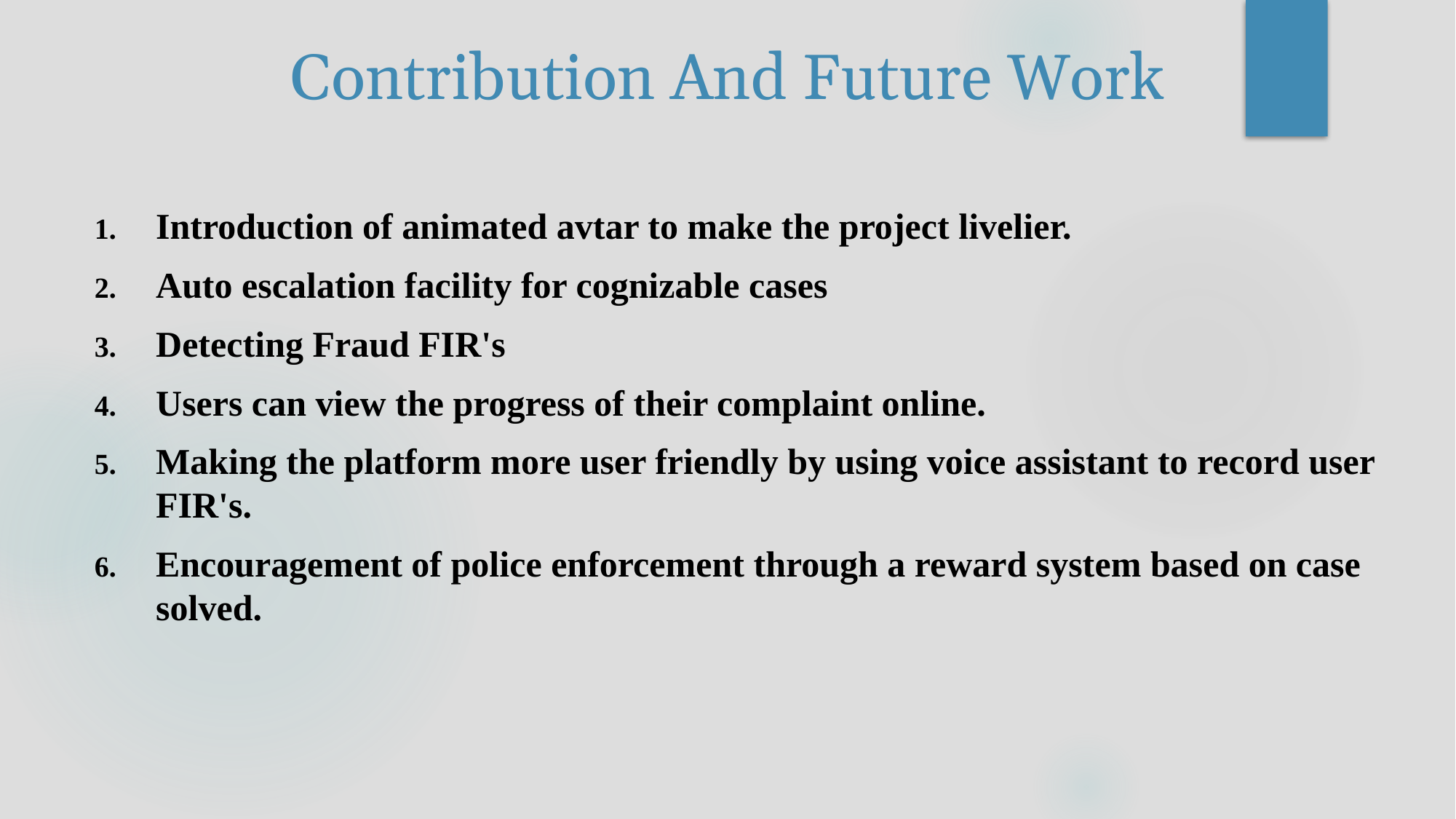

# Contribution And Future Work
Introduction of animated avtar to make the project livelier.
Auto escalation facility for cognizable cases
Detecting Fraud FIR's
Users can view the progress of their complaint online.
Making the platform more user friendly by using voice assistant to record user FIR's.
Encouragement of police enforcement through a reward system based on case solved.